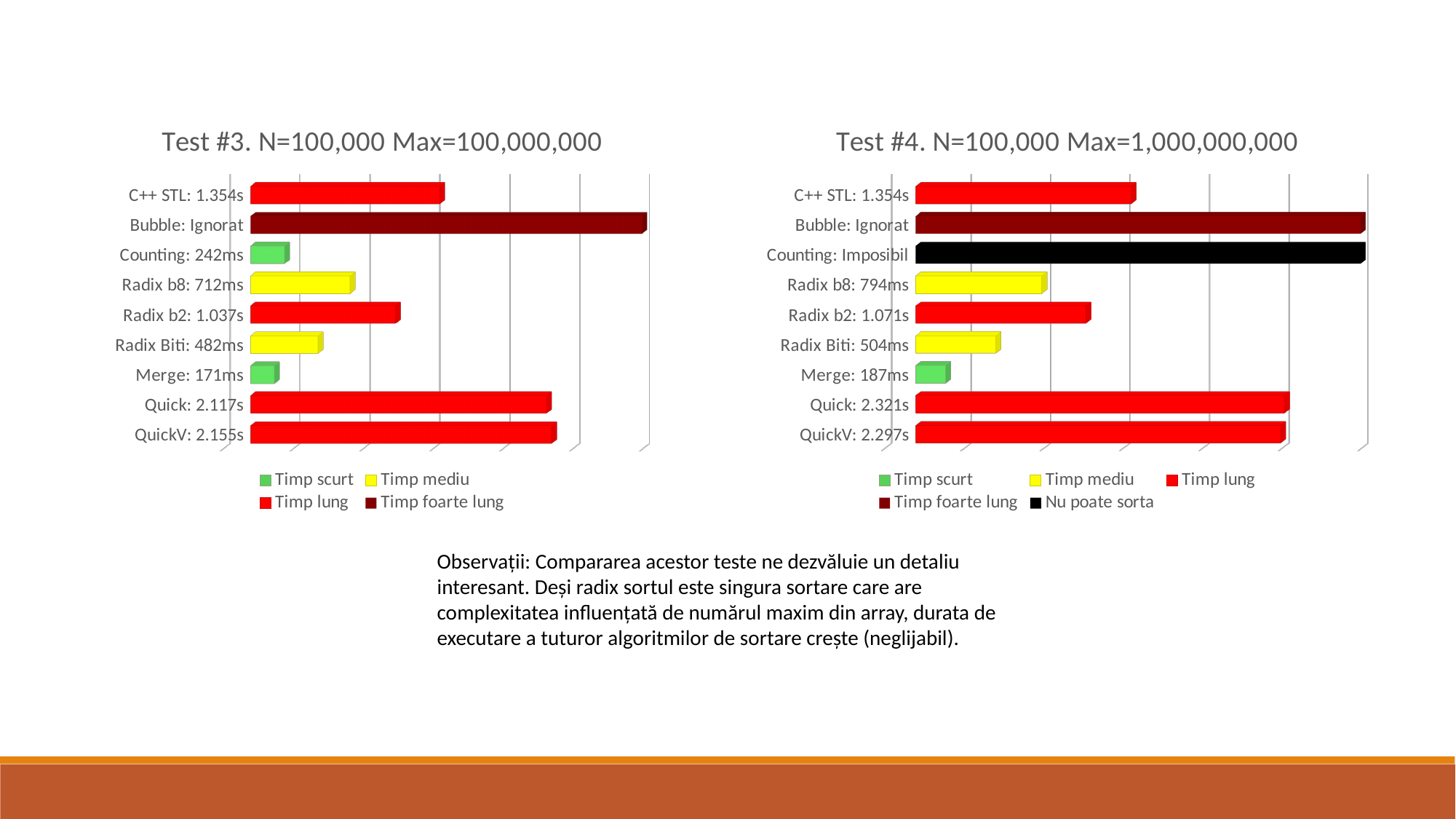

[unsupported chart]

[unsupported chart]

Observații: Compararea acestor teste ne dezvăluie un detaliu interesant. Deși radix sortul este singura sortare care are complexitatea influențată de numărul maxim din array, durata de executare a tuturor algoritmilor de sortare crește (neglijabil).